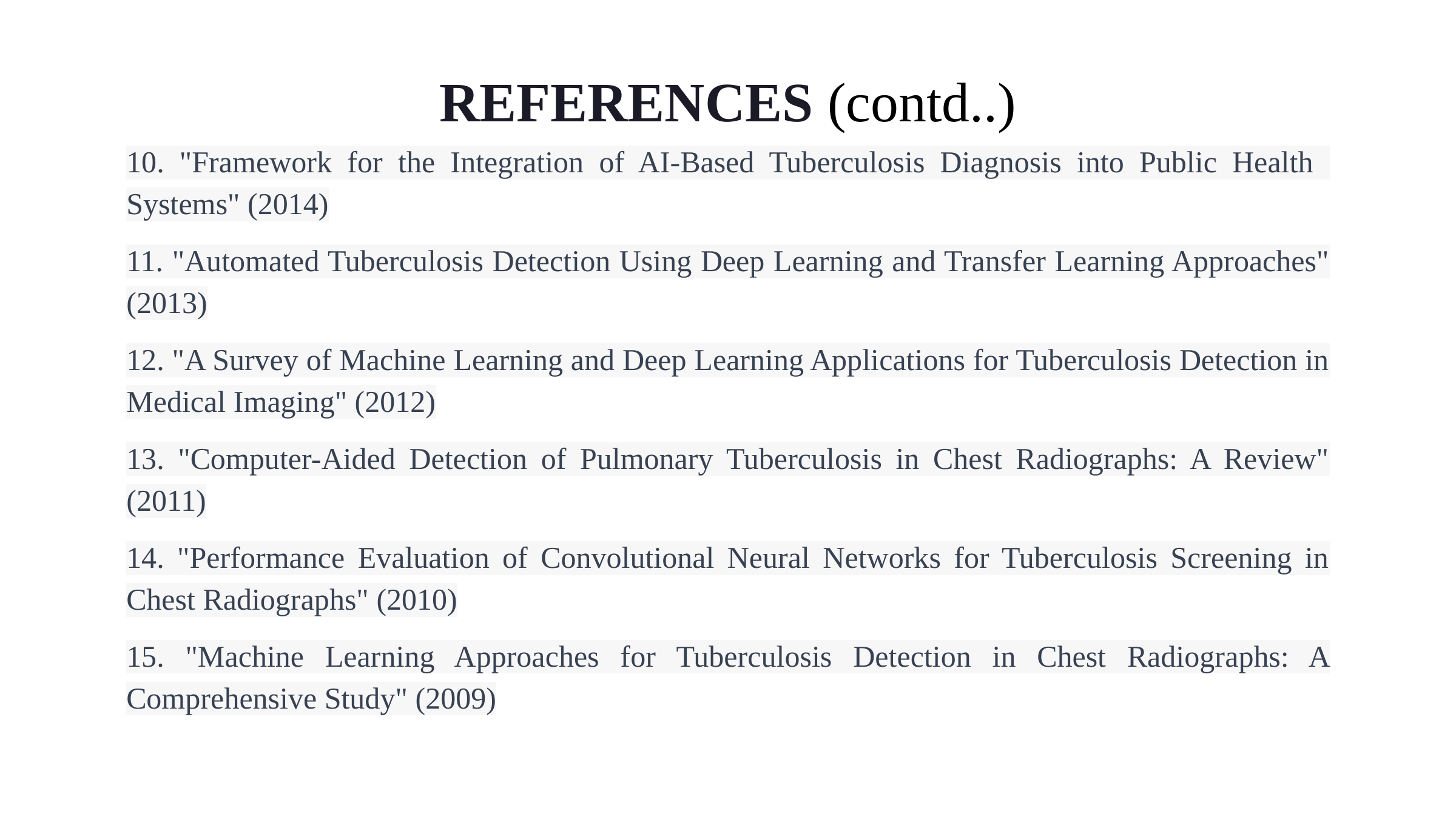

REFERENCES (contd..)
10. "Framework for the Integration of AI-Based Tuberculosis Diagnosis into Public Health  Systems" (2014)
11. "Automated Tuberculosis Detection Using Deep Learning and Transfer Learning Approaches" (2013)
12. "A Survey of Machine Learning and Deep Learning Applications for Tuberculosis Detection in Medical Imaging" (2012)
13. "Computer-Aided Detection of Pulmonary Tuberculosis in Chest Radiographs: A Review" (2011)
14. "Performance Evaluation of Convolutional Neural Networks for Tuberculosis Screening in Chest Radiographs" (2010)
15. "Machine Learning Approaches for Tuberculosis Detection in Chest Radiographs: A Comprehensive Study" (2009)